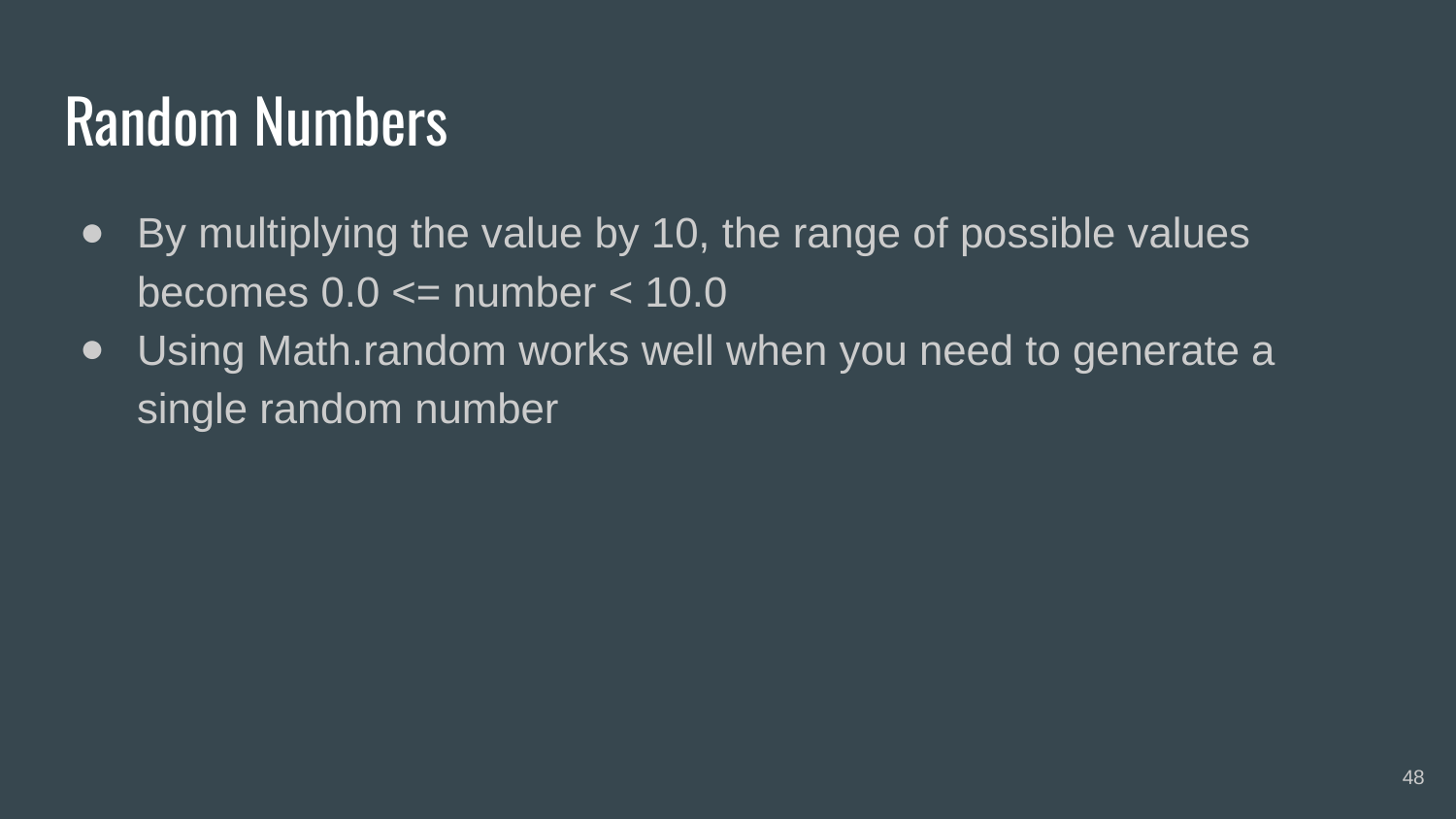

# Random Numbers
By multiplying the value by 10, the range of possible values becomes 0.0 <= number < 10.0
Using Math.random works well when you need to generate a single random number

48